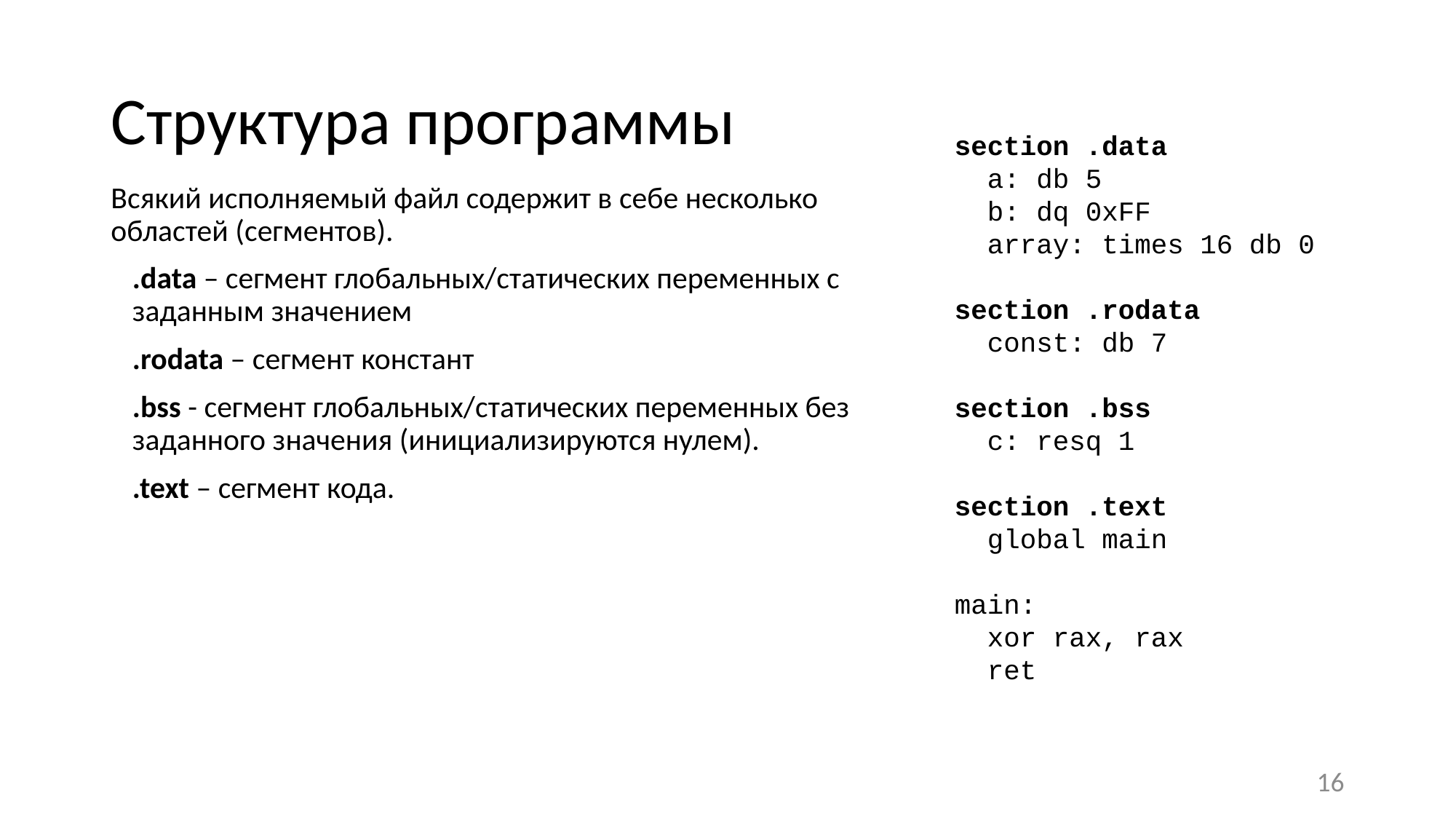

# Структура программы
section .data
  a: db 5
  b: dq 0xFF
  array: times 16 db 0

section .rodata
  const: db 7
section .bss
  c: resq 1

section .text
  global main

main:
  xor rax, rax
  ret
Всякий исполняемый файл содержит в себе несколько областей (сегментов).
.data – сегмент глобальных/статических переменных с заданным значением
.rodata – сегмент констант
.bss - сегмент глобальных/статических переменных без заданного значения (инициализируются нулем).
.text – сегмент кода.

16